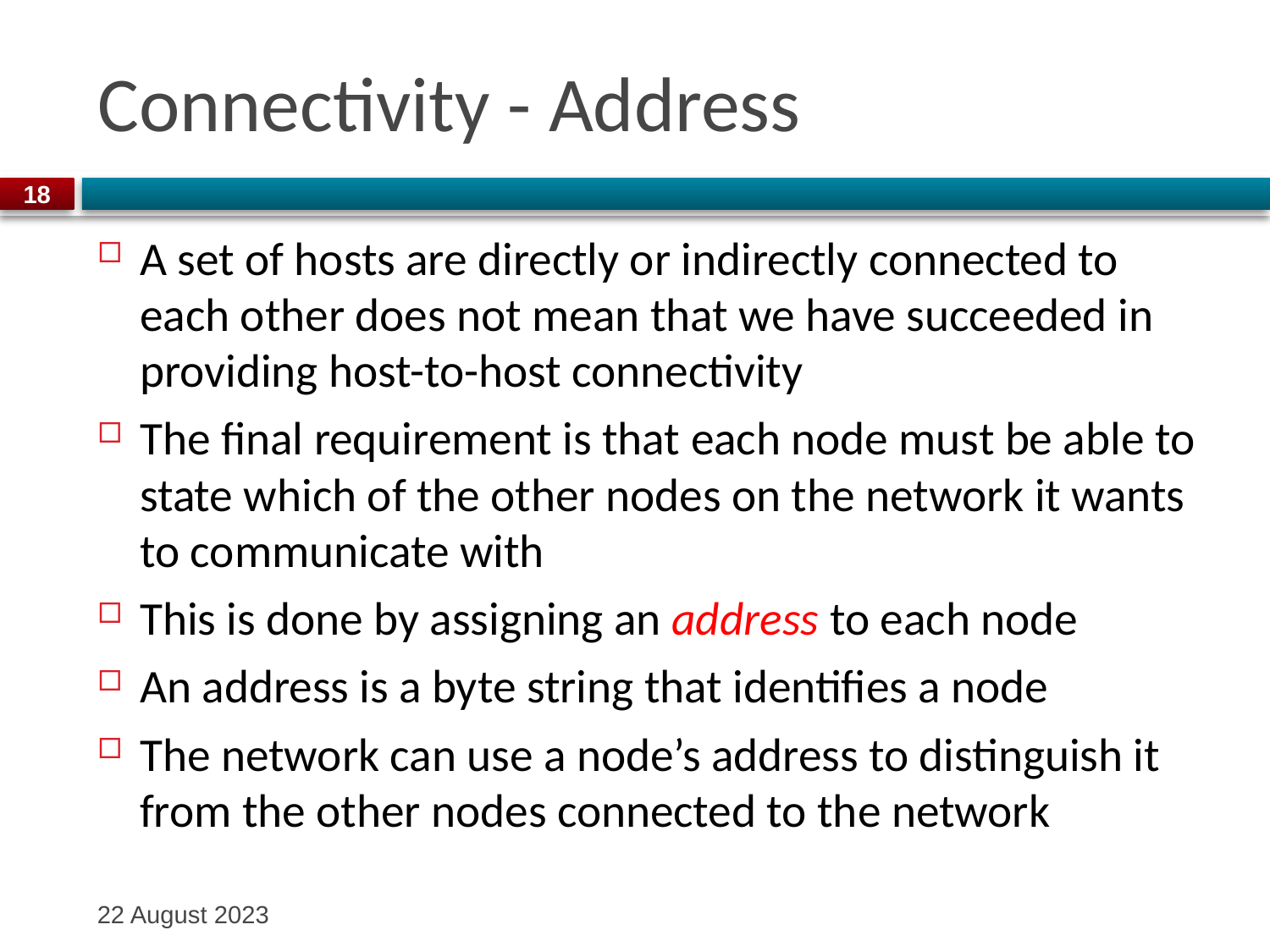

# Connectivity - Address
18
A set of hosts are directly or indirectly connected to each other does not mean that we have succeeded in providing host-to-host connectivity
The final requirement is that each node must be able to state which of the other nodes on the network it wants to communicate with
This is done by assigning an address to each node
An address is a byte string that identifies a node
The network can use a node’s address to distinguish it from the other nodes connected to the network
22 August 2023